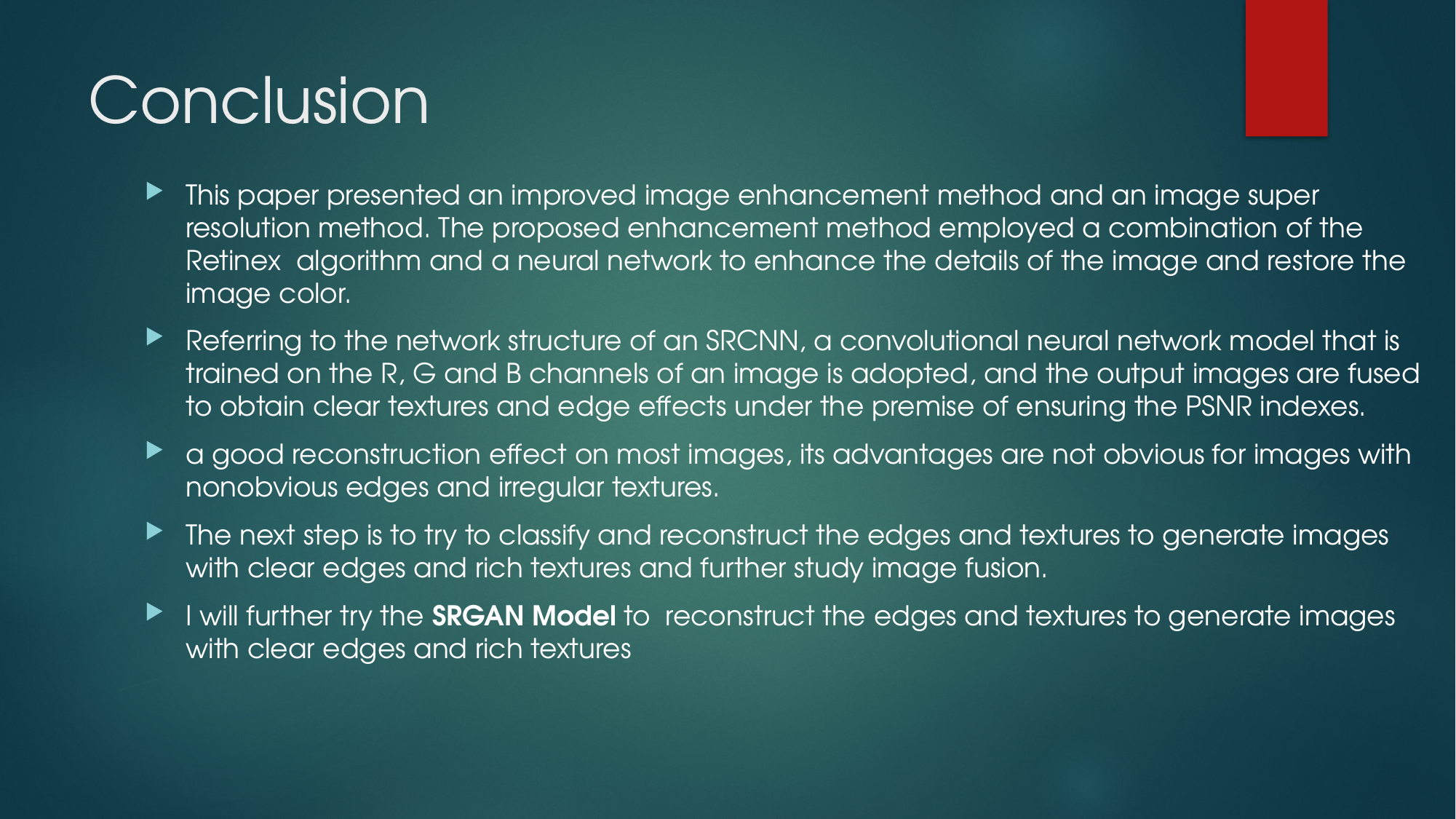

# Conclusion
This paper presented an improved image enhancement method and an image super resolution method. The proposed enhancement method employed a combination of the Retinex  algorithm and a neural network to enhance the details of the image and restore the image color.
Referring to the network structure of an SRCNN, a convolutional neural network model that is trained on the R, G and B channels of an image is adopted, and the output images are fused to obtain clear textures and edge effects under the premise of ensuring the PSNR indexes.
a good reconstruction effect on most images, its advantages are not obvious for images with nonobvious edges and irregular textures.
The next step is to try to classify and reconstruct the edges and textures to generate images with clear edges and rich textures and further study image fusion.
I will further try the SRGAN Model to  reconstruct the edges and textures to generate images with clear edges and rich textures